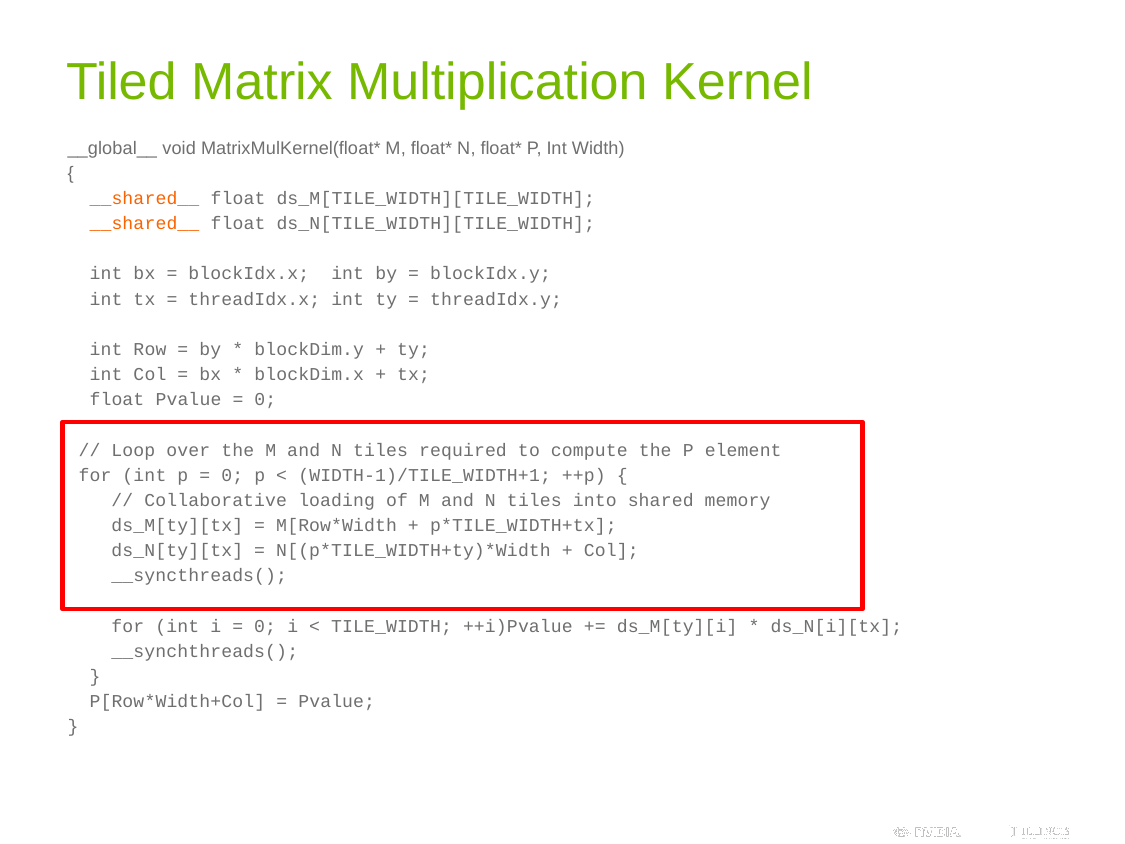

# Tiled Matrix Multiplication Kernel
__global__ void MatrixMulKernel(float* M, float* N, float* P, Int Width)
{
  __shared__ float ds_M[TILE_WIDTH][TILE_WIDTH];
  __shared__ float ds_N[TILE_WIDTH][TILE_WIDTH];

  int bx = blockIdx.x;  int by = blockIdx.y;
  int tx = threadIdx.x; int ty = threadIdx.y;

  int Row = by * blockDim.y + ty;
  int Col = bx * blockDim.x + tx;
  float Pvalue = 0;

 // Loop over the M and N tiles required to compute the P element
 for (int p = 0; p < (WIDTH-1)/TILE_WIDTH+1; ++p) {
    // Collaborative loading of M and N tiles into shared memory
    ds_M[ty][tx] = M[Row*Width + p*TILE_WIDTH+tx];
    ds_N[ty][tx] = N[(p*TILE_WIDTH+ty)*Width + Col];
    __syncthreads();

    for (int i = 0; i < TILE_WIDTH; ++i)Pvalue += ds_M[ty][i] * ds_N[i][tx];
    __synchthreads();
  }
  P[Row*Width+Col] = Pvalue;
}